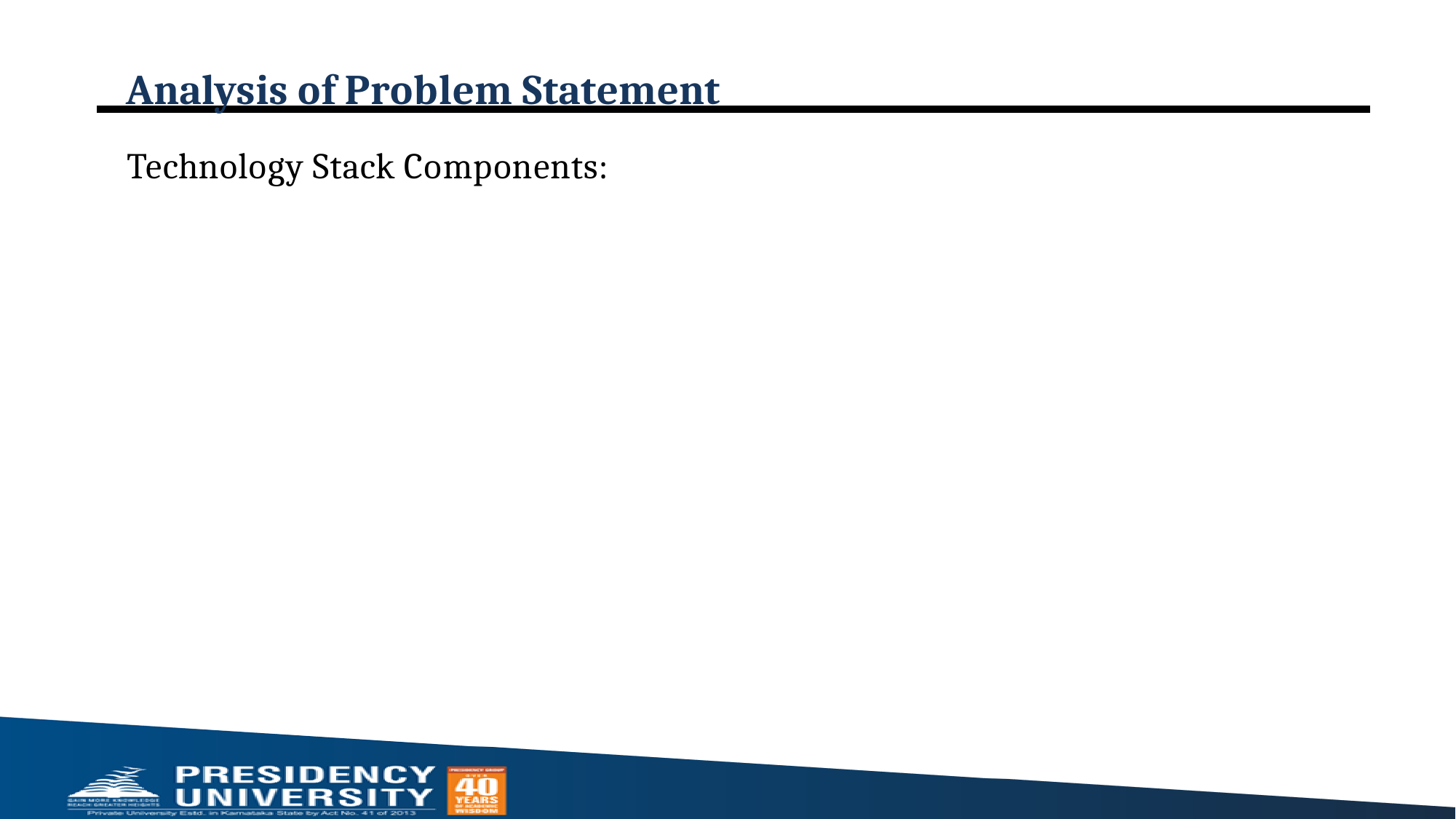

# Analysis of Problem Statement
Technology Stack Components: